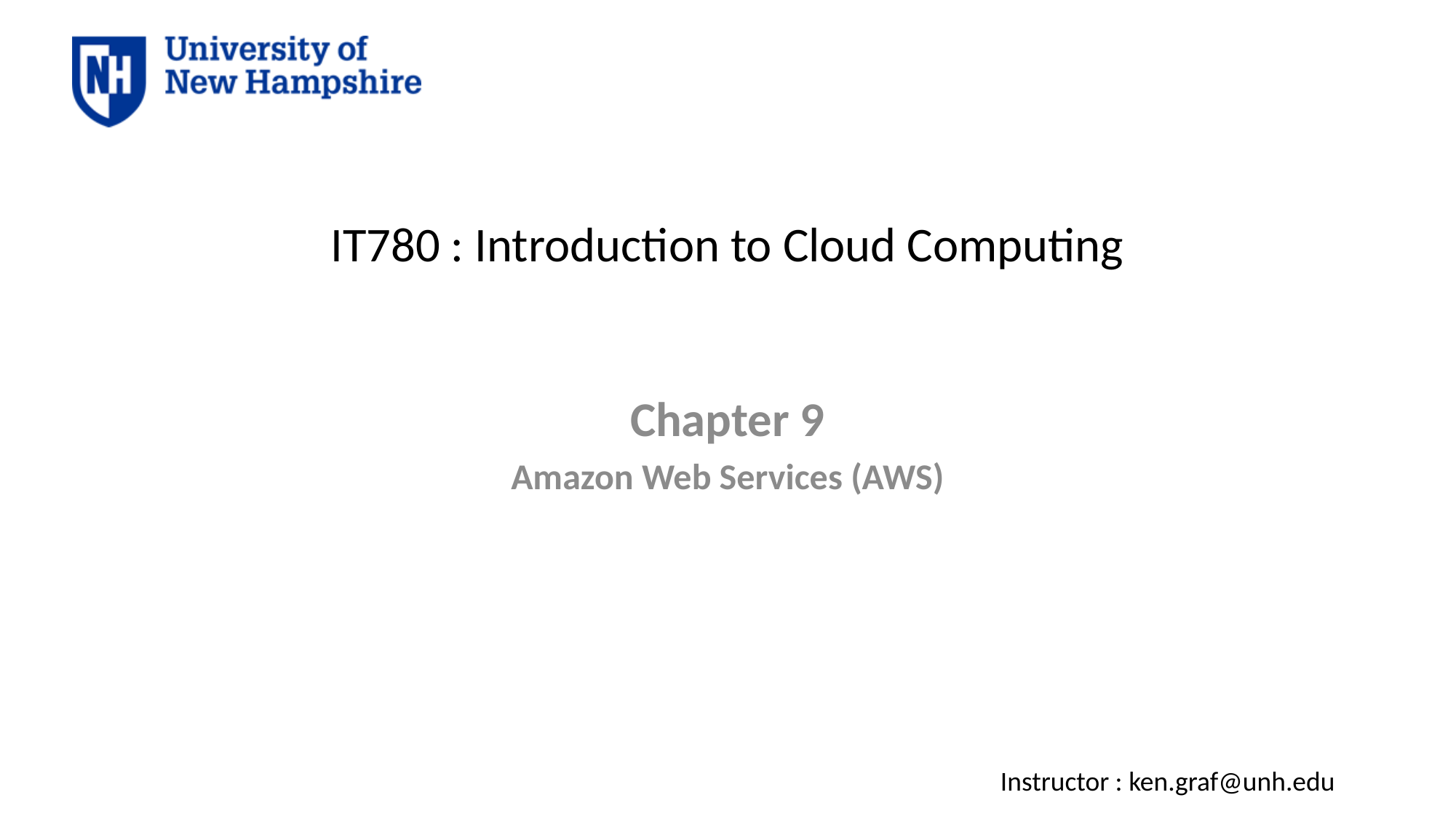

# IT780 : Introduction to Cloud Computing
Chapter 9
Amazon Web Services (AWS)